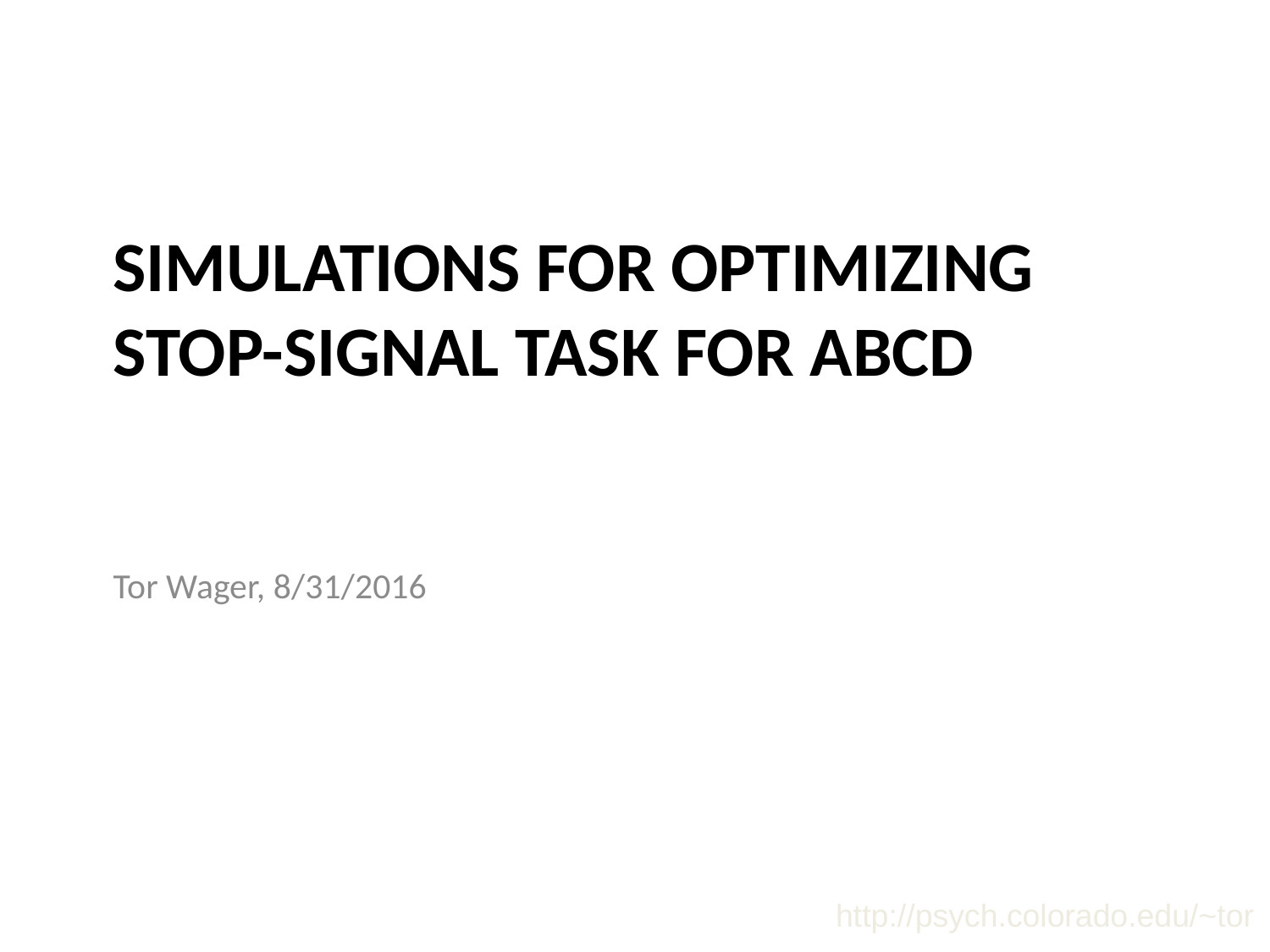

# Simulations for optimizing STOP-SIGNAL task for abcd
Tor Wager, 8/31/2016